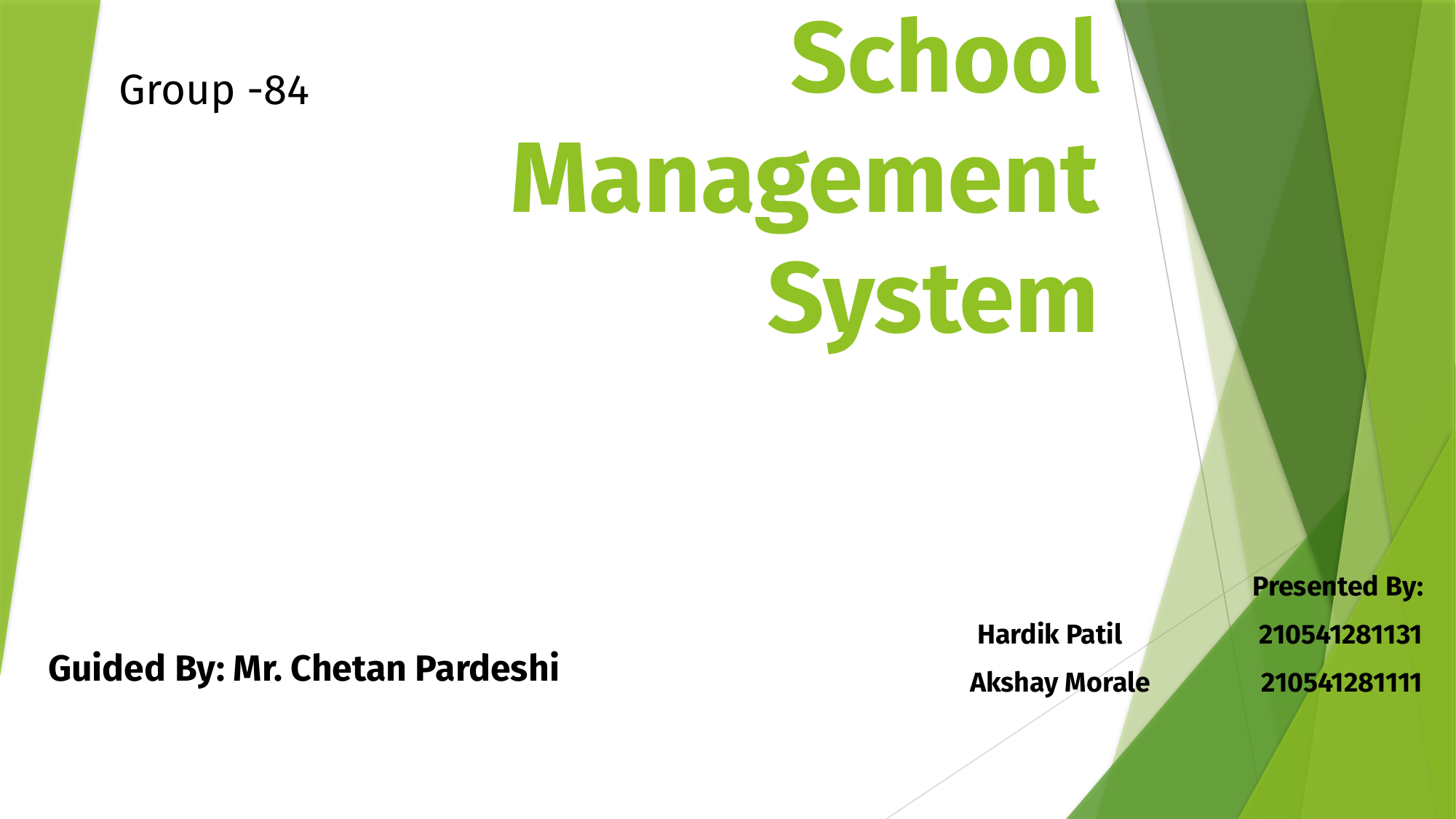

Group -84
# School Management System
Presented By:
Hardik Patil                     210541281131
Akshay Morale                 210541281111

Guided By: Mr. Chetan Pardeshi